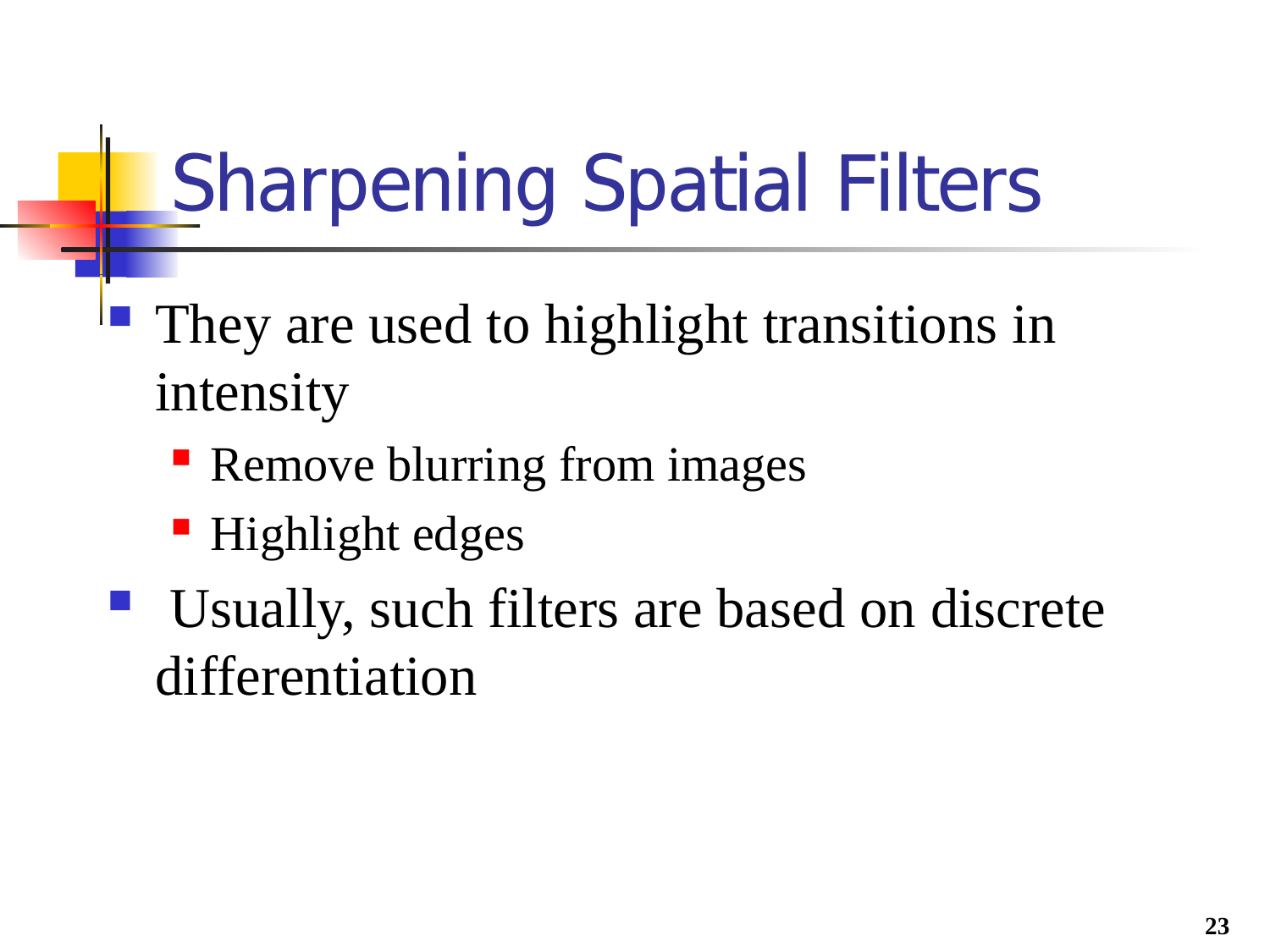

# Sharpening Spatial Filters
They are used to highlight transitions in intensity
Remove blurring from images
Highlight edges
 Usually, such filters are based on discrete differentiation
23